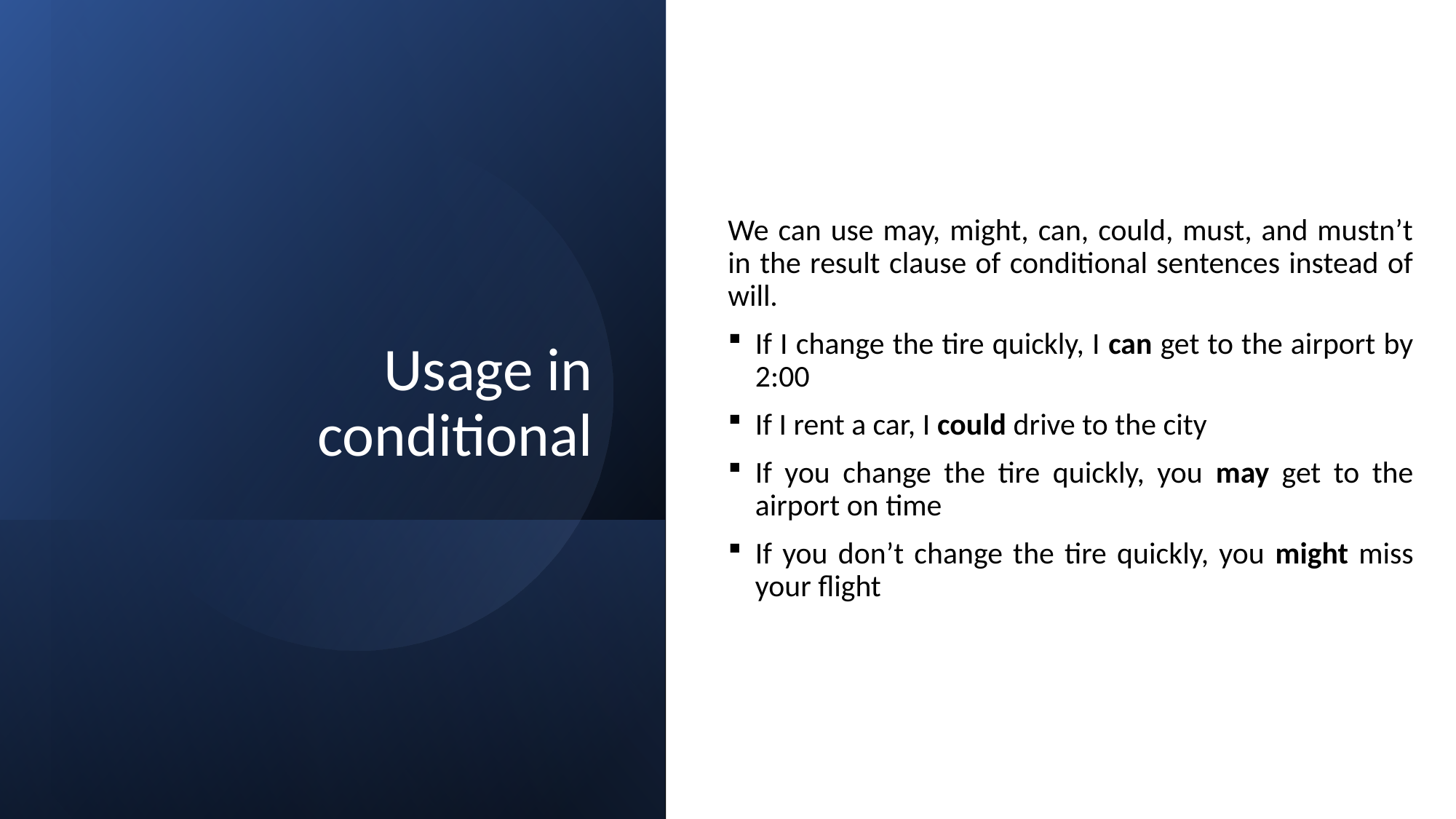

# Usage in conditional

We can use may, might, can, could, must, and mustn’t in the result clause of conditional sentences instead of will.
If I change the tire quickly, I can get to the airport by 2:00
If I rent a car, I could drive to the city
If you change the tire quickly, you may get to the airport on time
If you don’t change the tire quickly, you might miss your flight